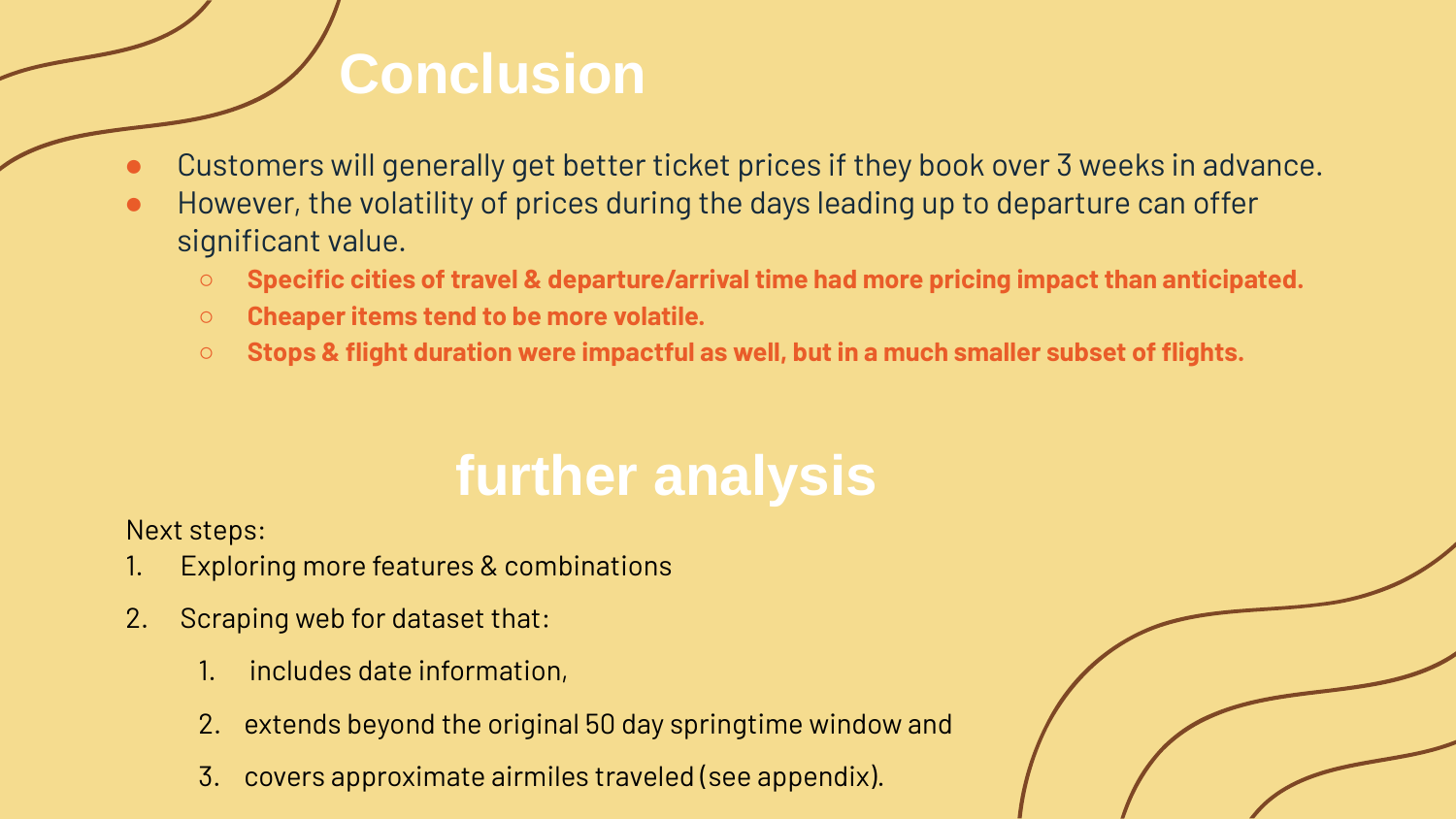

# Conclusion
Customers will generally get better ticket prices if they book over 3 weeks in advance.
However, the volatility of prices during the days leading up to departure can offer significant value.
Specific cities of travel & departure/arrival time had more pricing impact than anticipated.
Cheaper items tend to be more volatile.
Stops & flight duration were impactful as well, but in a much smaller subset of flights.
further analysis
Next steps:
Exploring more features & combinations
Scraping web for dataset that:
 includes date information,
extends beyond the original 50 day springtime window and
covers approximate airmiles traveled (see appendix).